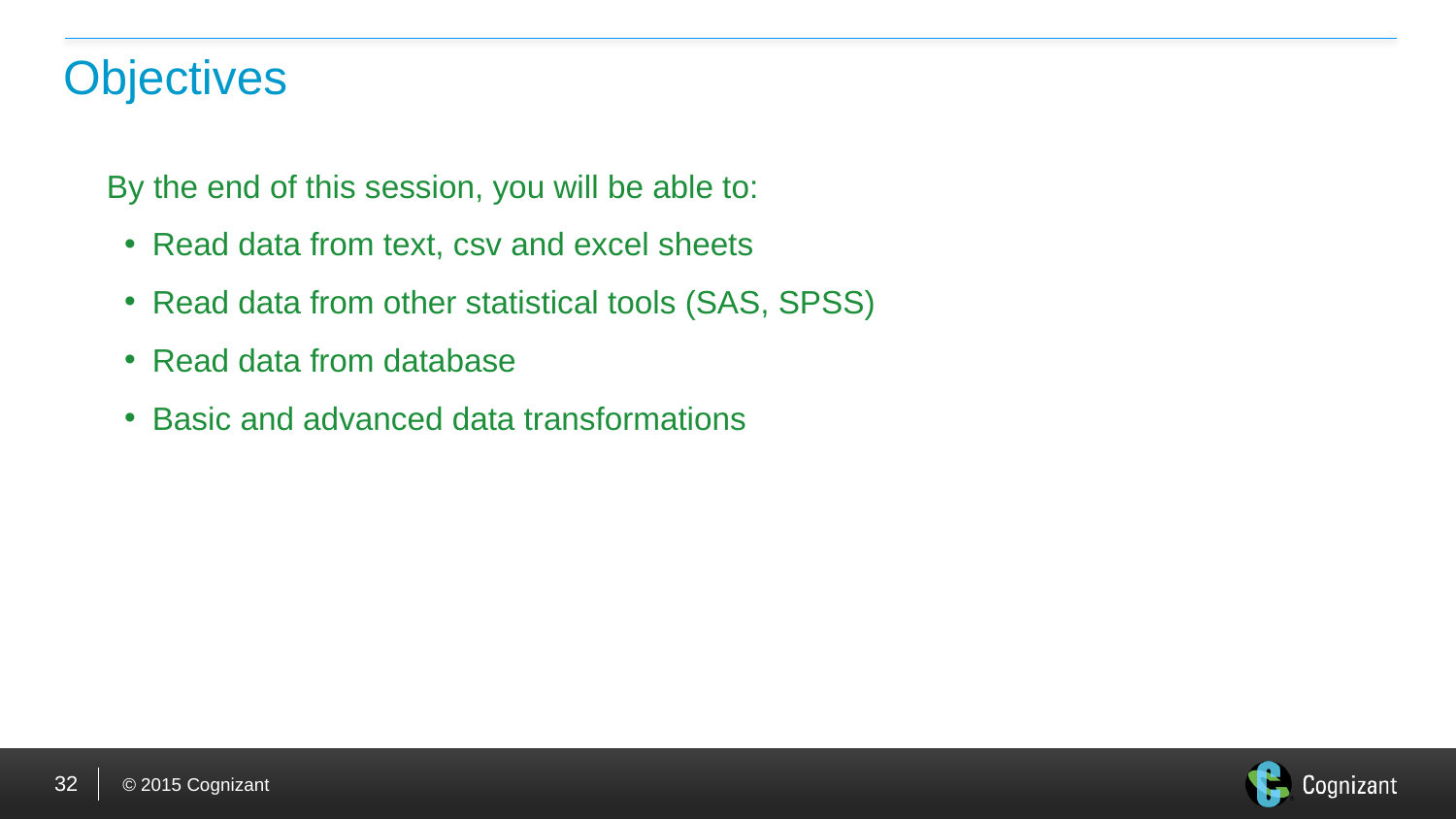

# Objectives
By the end of this session, you will be able to:
Read data from text, csv and excel sheets
Read data from other statistical tools (SAS, SPSS)
Read data from database
Basic and advanced data transformations
32